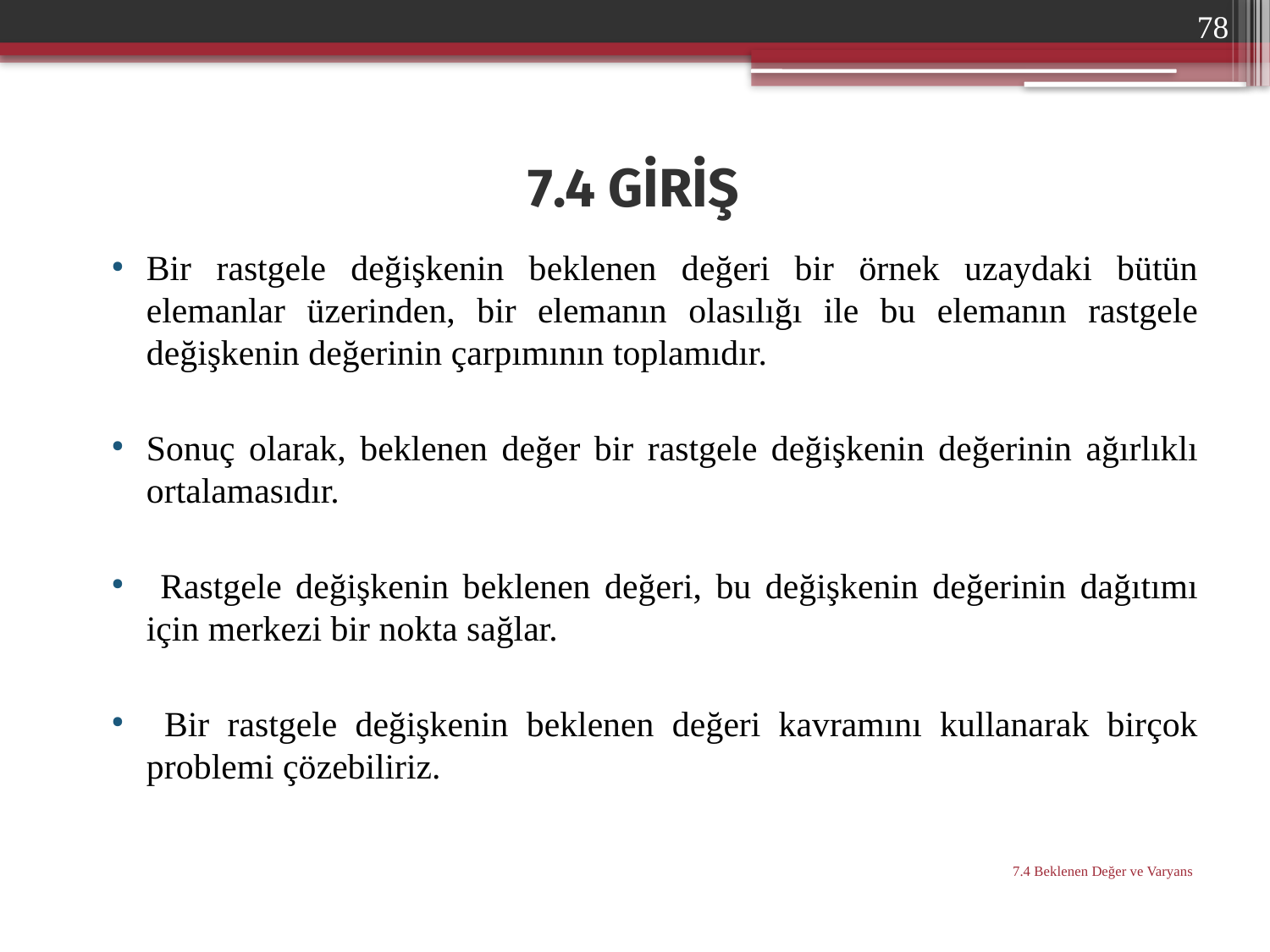

78
# 7.4 GİRİŞ
Bir rastgele değişkenin beklenen değeri bir örnek uzaydaki bütün elemanlar üzerinden, bir elemanın olasılığı ile bu elemanın rastgele değişkenin değerinin çarpımının toplamıdır.

Sonuç olarak, beklenen değer bir rastgele değişkenin değerinin ağırlıklı ortalamasıdır.

 Rastgele değişkenin beklenen değeri, bu değişkenin değerinin dağıtımı için merkezi bir nokta sağlar.

 Bir rastgele değişkenin beklenen değeri kavramını kullanarak birçok problemi çözebiliriz.

7.4 Beklenen Değer ve Varyans